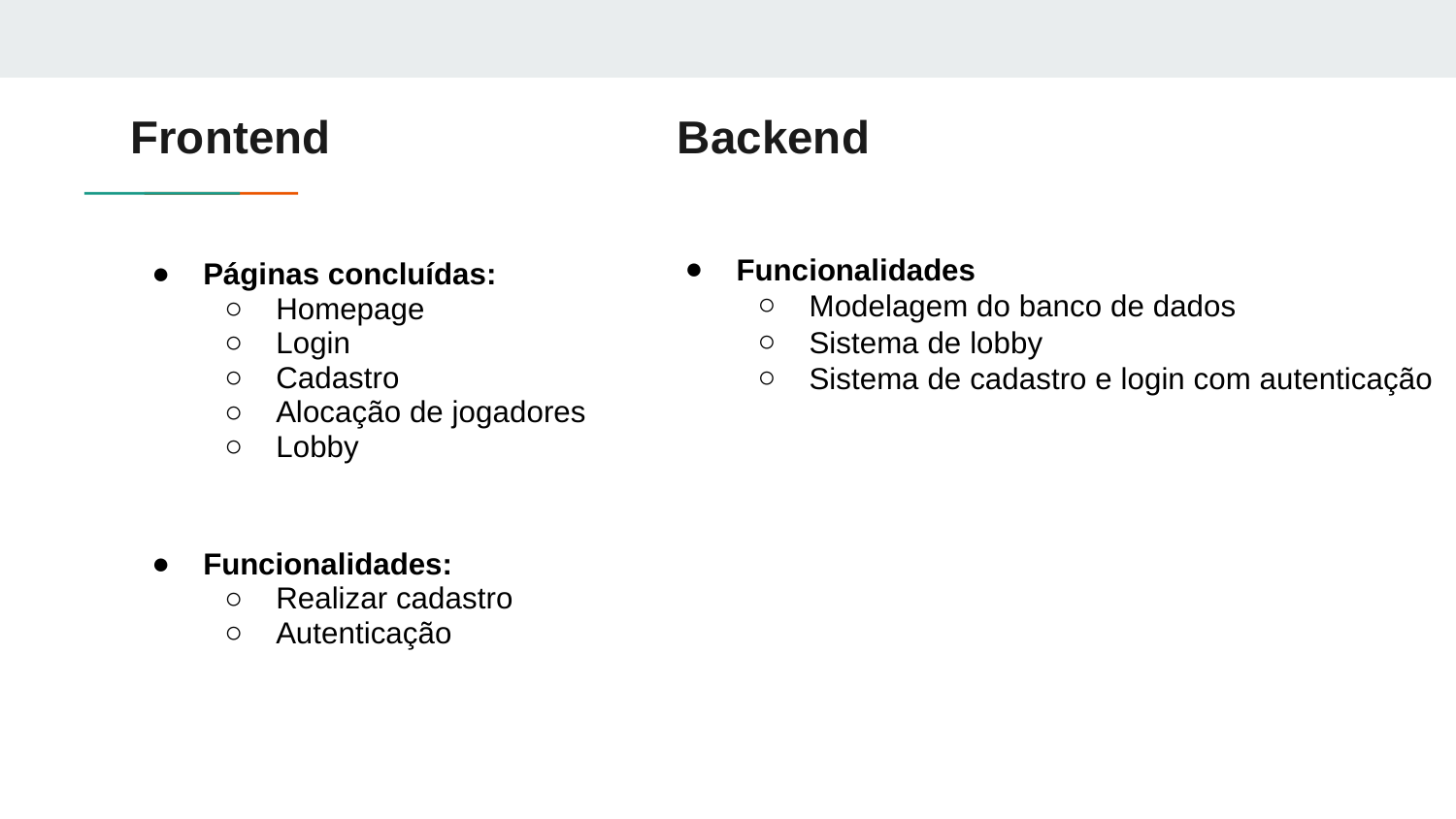

# Frontend
Backend
Funcionalidades
Modelagem do banco de dados
Sistema de lobby
Sistema de cadastro e login com autenticação
Páginas concluídas:
Homepage
Login
Cadastro
Alocação de jogadores
Lobby

Funcionalidades:
Realizar cadastro
Autenticação